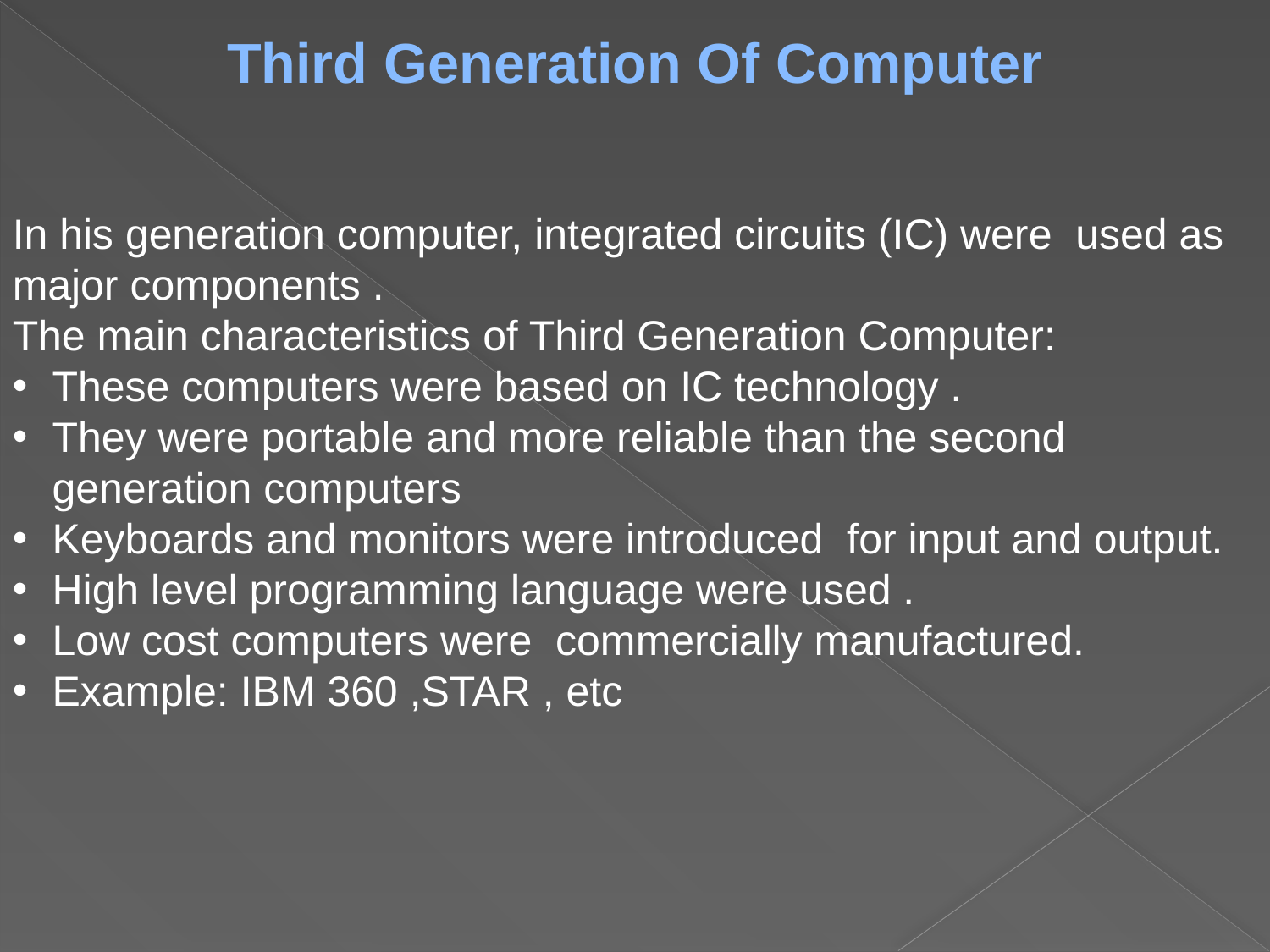

Third Generation Of Computer

In his generation computer, integrated circuits (IC) were  used as major components .
The main characteristics of Third Generation Computer:
These computers were based on IC technology .
They were portable and more reliable than the second generation computers
Keyboards and monitors were introduced  for input and output.
High level programming language were used .
Low cost computers were  commercially manufactured.
Example: IBM 360 ,STAR , etc